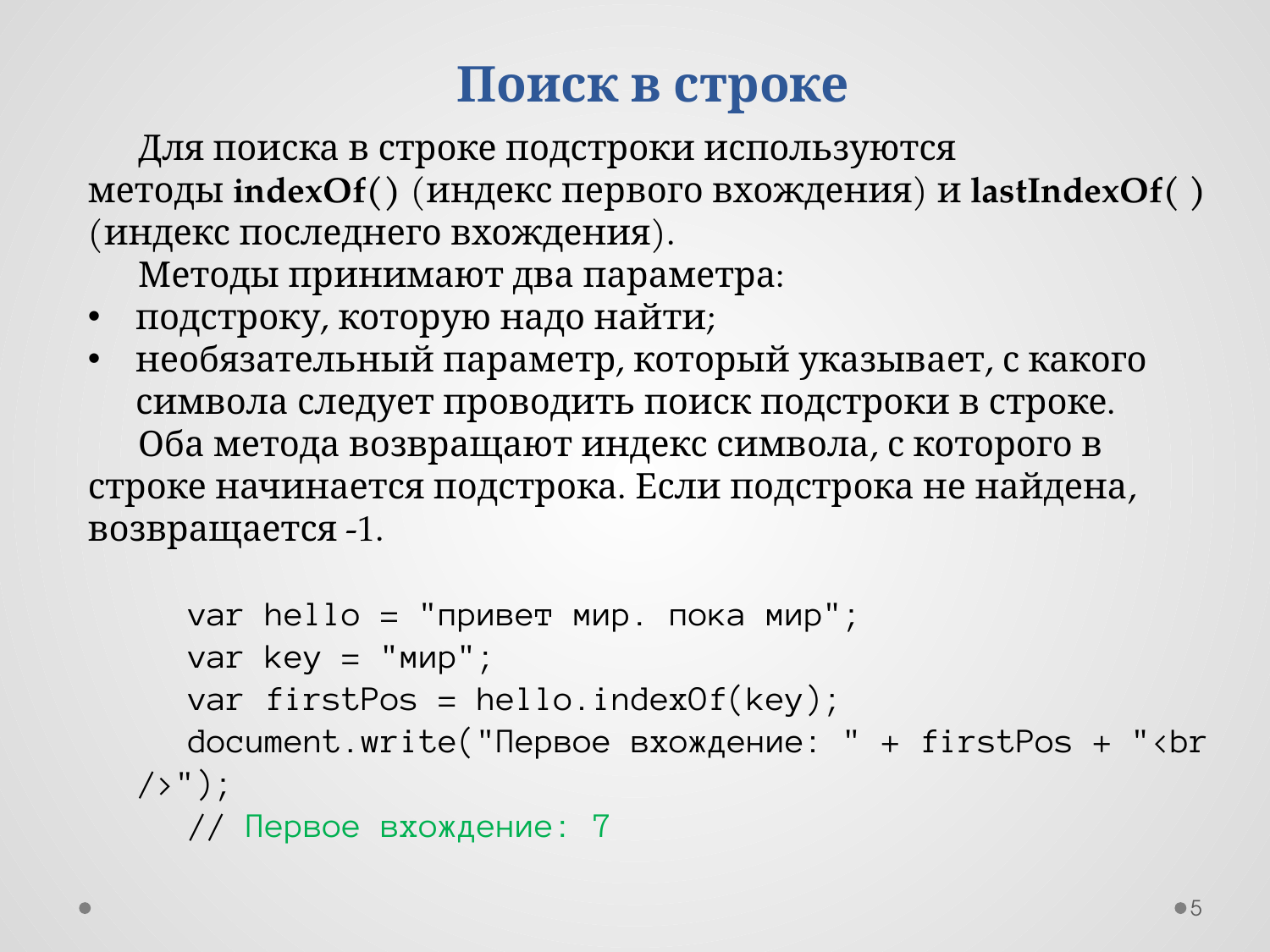

Поиск в строке
Для поиска в строке подстроки используются методы indexOf() (индекс первого вхождения) и lastIndexOf( ) (индекс последнего вхождения).
Методы принимают два параметра:
подстроку, которую надо найти;
необязательный параметр, который указывает, с какого символа следует проводить поиск подстроки в строке.
Оба метода возвращают индекс символа, с которого в строке начинается подстрока. Если подстрока не найдена, возвращается -1.

var hello = "привет мир. пока мир";
var key = "мир";
var firstPos = hello.indexOf(key);
document.write("Первое вхождение: " + firstPos + "<br />");
// Первое вхождение: 7
5